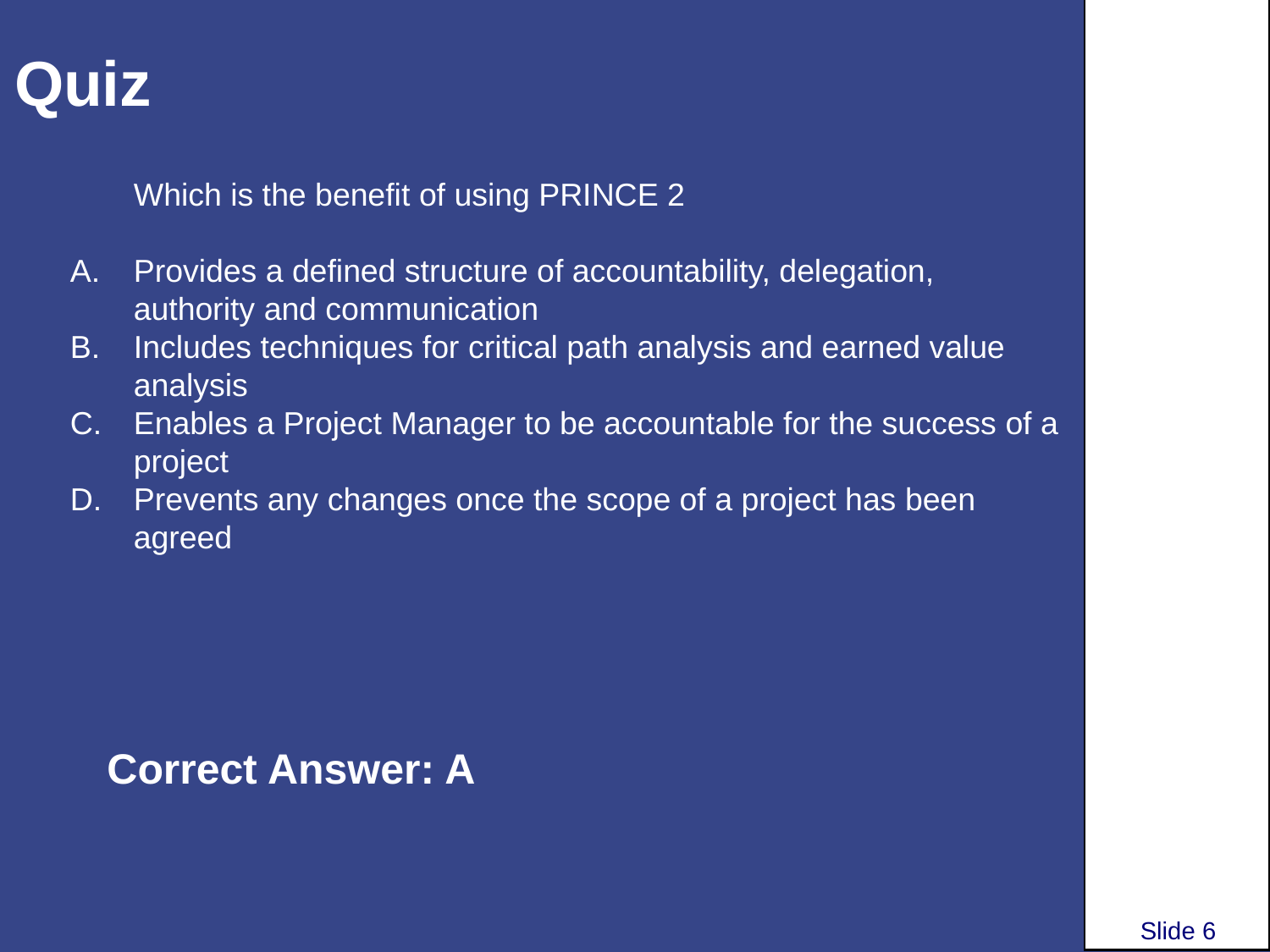

# Quiz
Which is the benefit of using PRINCE 2

Provides a defined structure of accountability, delegation, authority and communication
Includes techniques for critical path analysis and earned value analysis
Enables a Project Manager to be accountable for the success of a project
Prevents any changes once the scope of a project has been agreed

Correct Answer: A